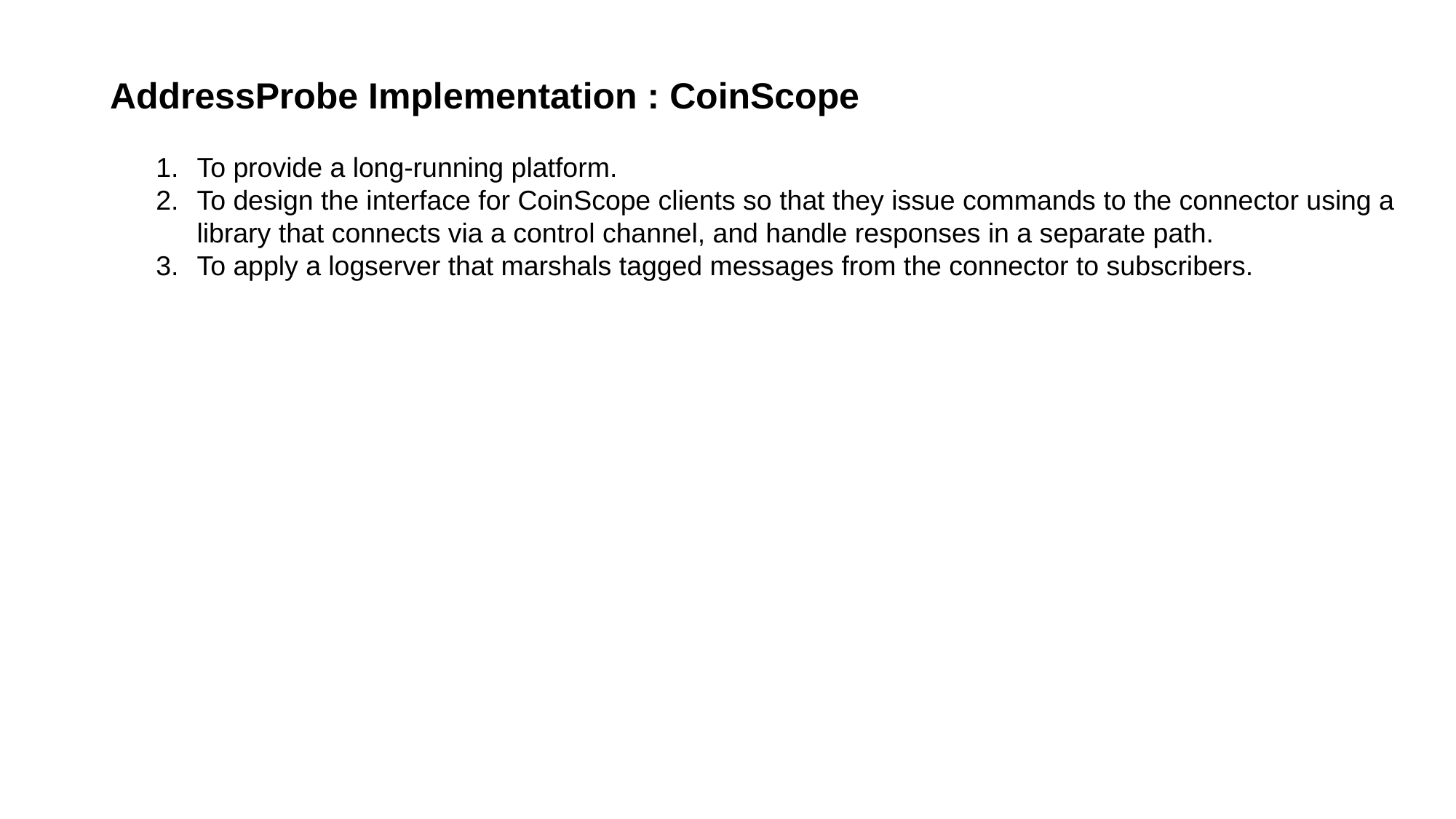

AddressProbe Implementation : CoinScope
To provide a long-running platform.
To design the interface for CoinScope clients so that they issue commands to the connector using a library that connects via a control channel, and handle responses in a separate path.
To apply a logserver that marshals tagged messages from the connector to subscribers.